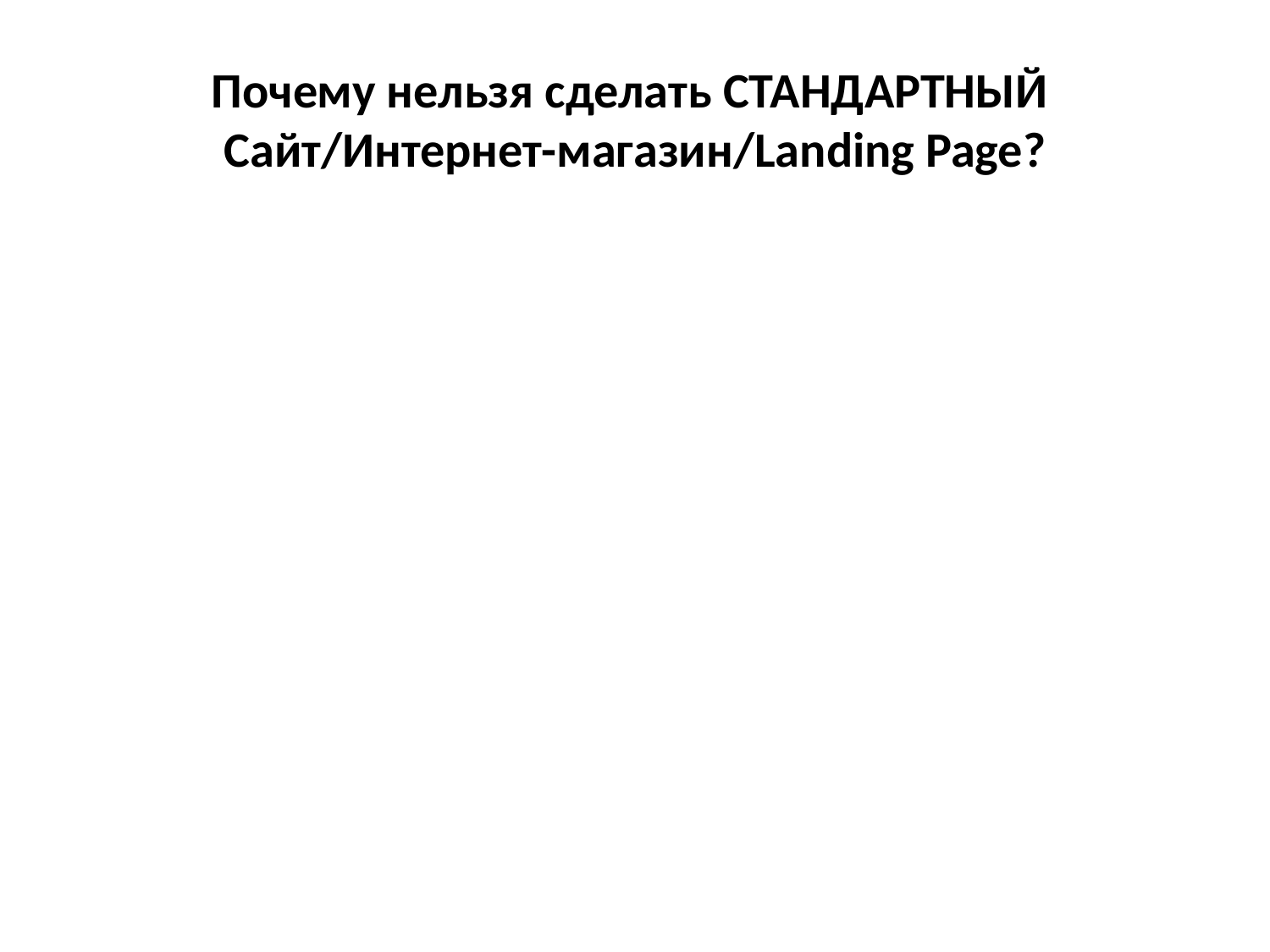

# Почему нельзя сделать СТАНДАРТНЫЙ Сайт/Интернет-магазин/Landing Page?